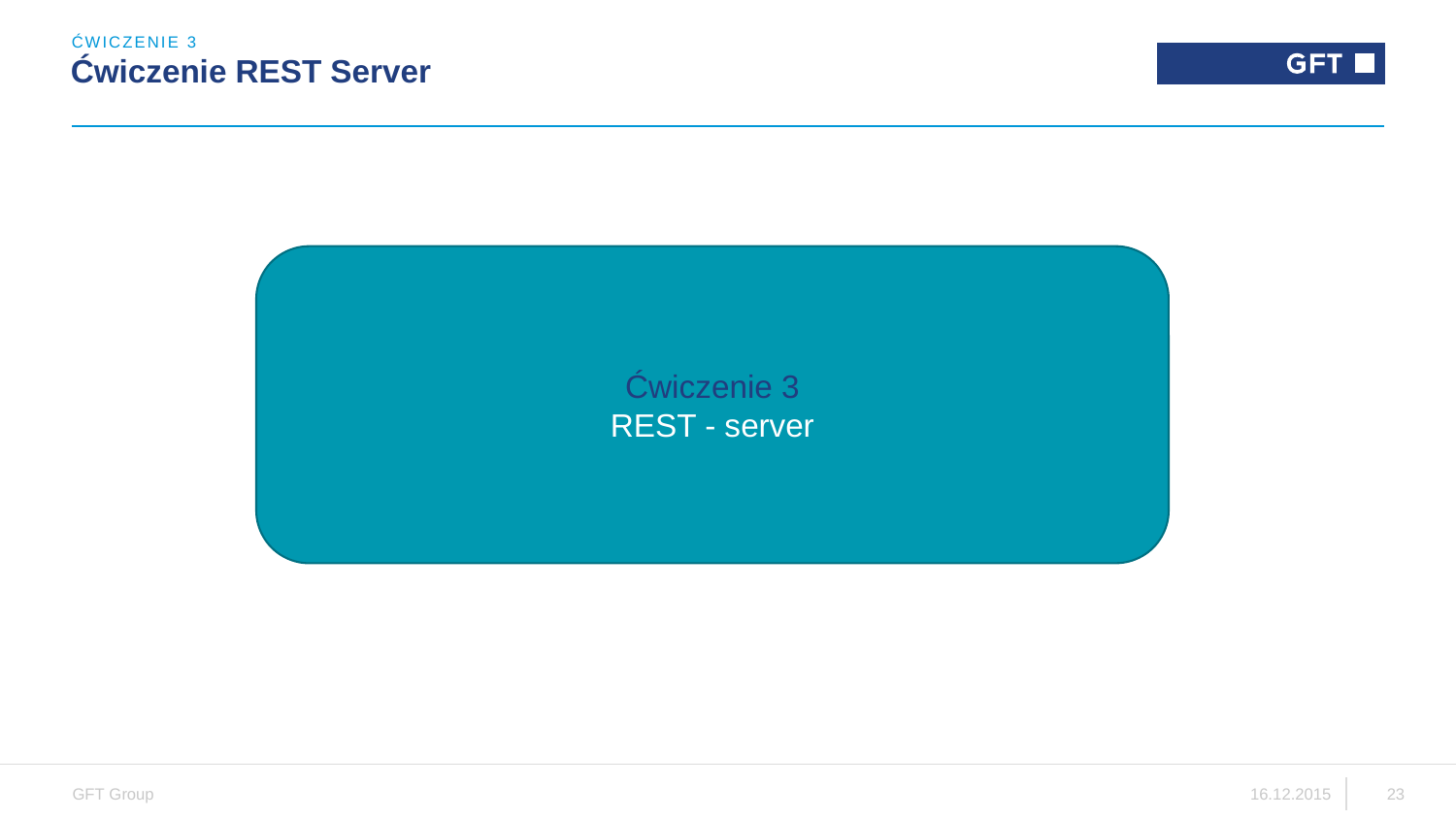

ĆWICZENIE 3
# Ćwiczenie REST Server
Ćwiczenie 3
REST - server